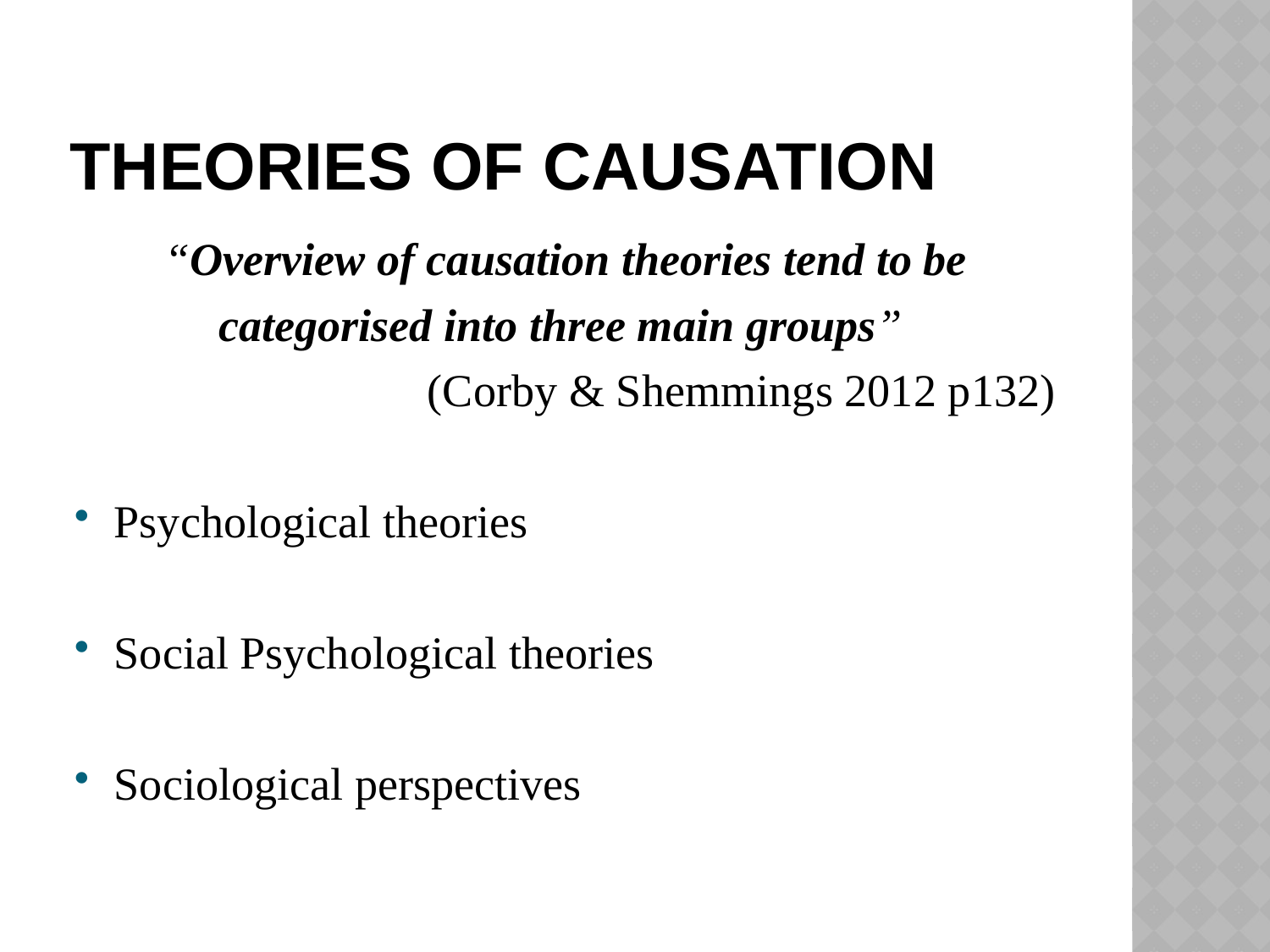

# Theories of causation
“Overview of causation theories tend to be
categorised into three main groups”
(Corby & Shemmings 2012 p132)

Psychological theories

Social Psychological theories

Sociological perspectives